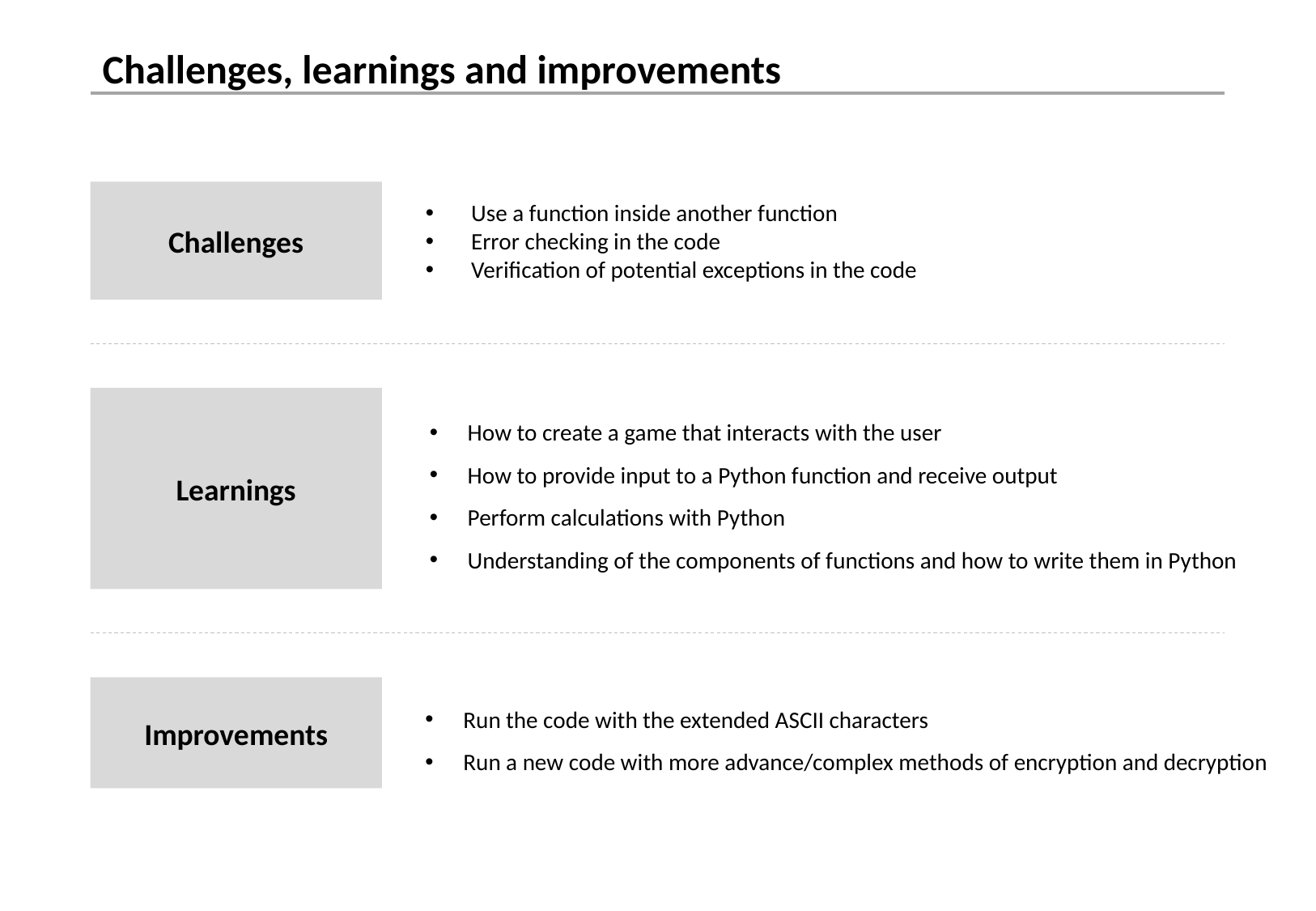

# Challenges, learnings and improvements
Challenges
Use a function inside another function
Error checking in the code
Verification of potential exceptions in the code
Learnings
How to create a game that interacts with the user
How to provide input to a Python function and receive output
Perform calculations with Python
Understanding of the components of functions and how to write them in Python
Improvements
Run the code with the extended ASCII characters
Run a new code with more advance/complex methods of encryption and decryption